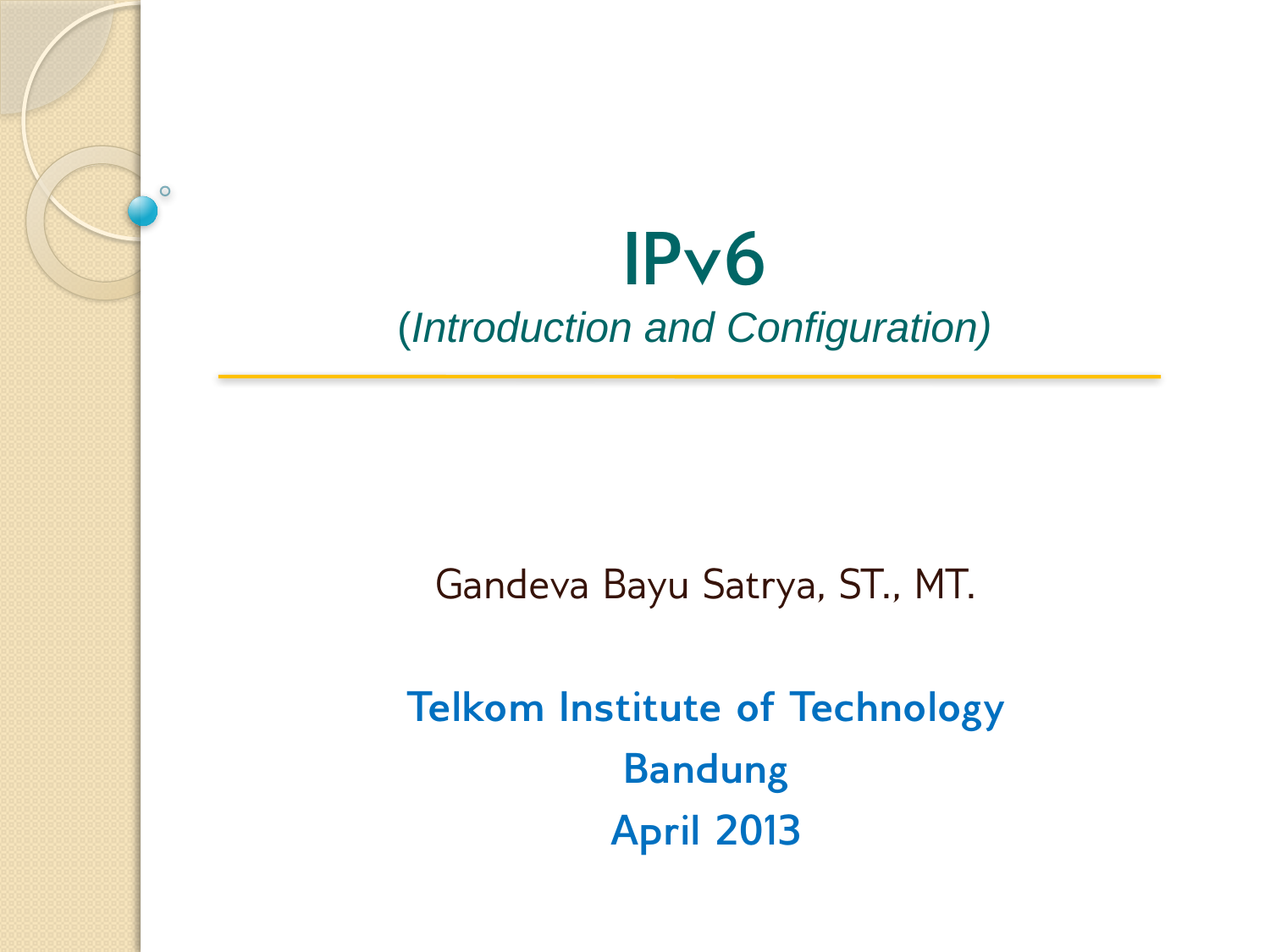

# IPv6 (Introduction and Configuration)
Gandeva Bayu Satrya, ST., MT.

Telkom Institute of Technology
Bandung
April 2013